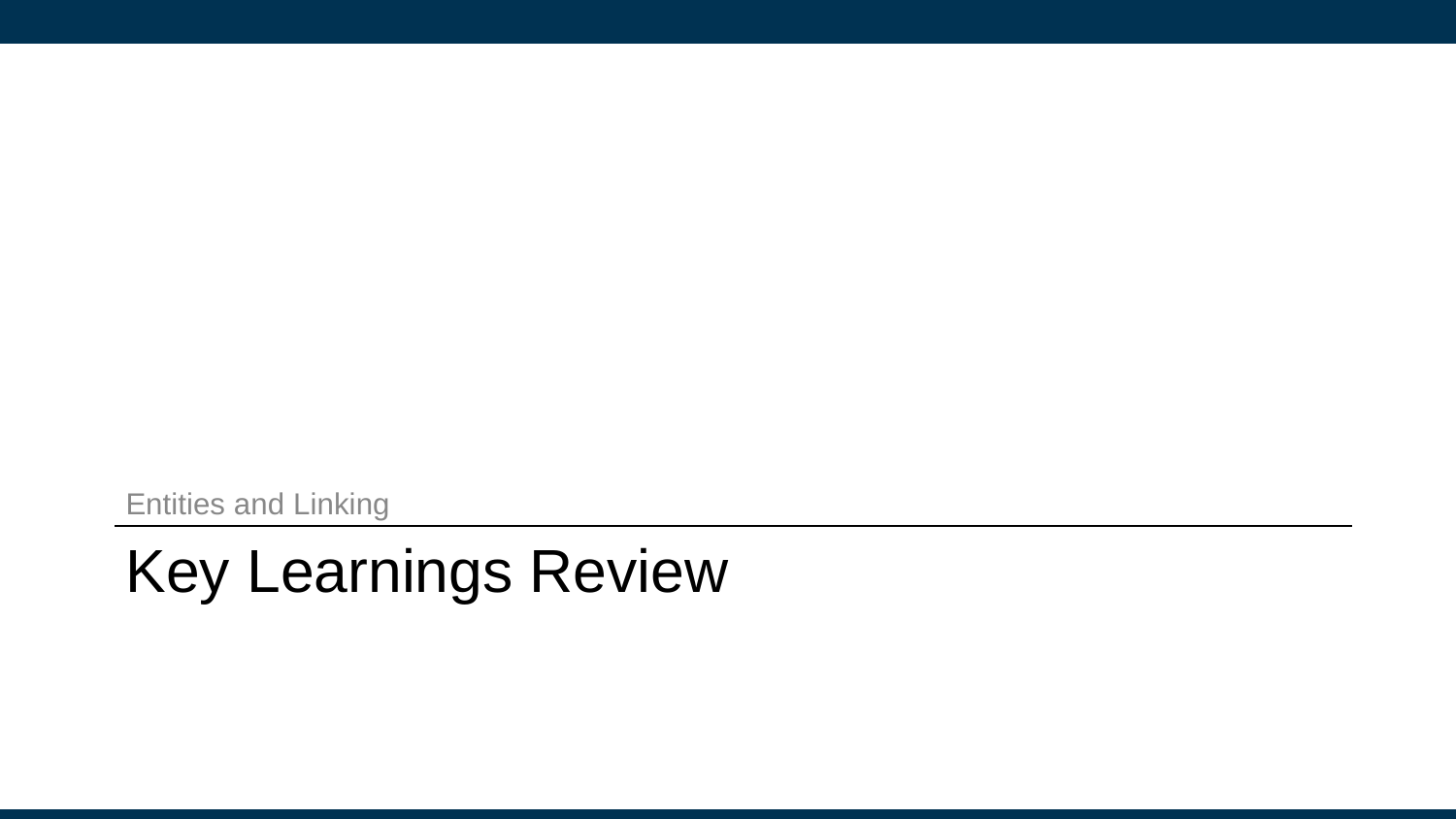

Entities and Linking
# Key Learnings Review